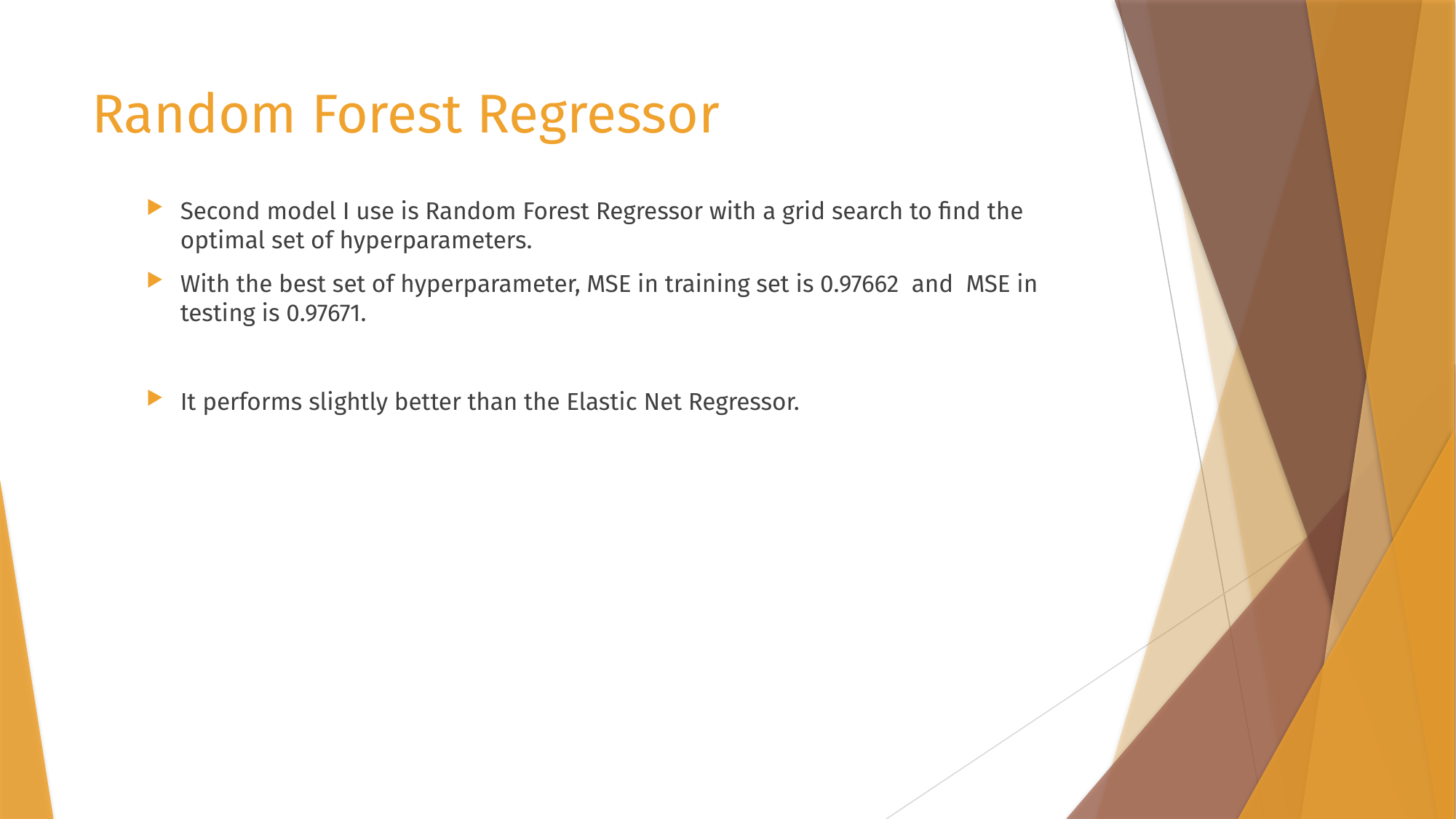

# Random Forest Regressor
Second model I use is Random Forest Regressor with a grid search to find the optimal set of hyperparameters.
With the best set of hyperparameter, MSE in training set is 0.97662  and  MSE in testing is 0.97671.

It performs slightly better than the Elastic Net Regressor.